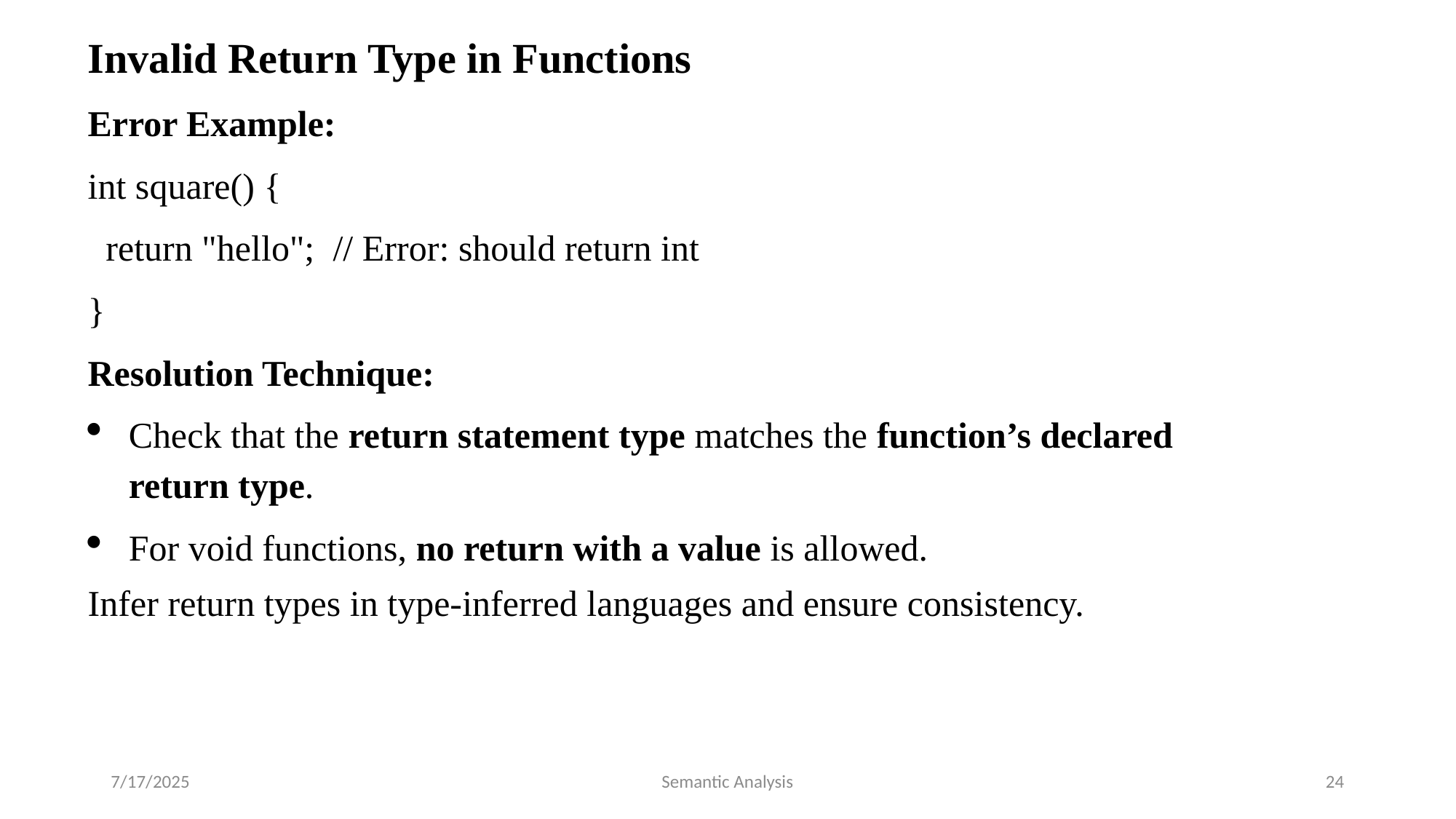

Invalid Return Type in Functions
Error Example:
int square() {
  return "hello";  // Error: should return int
}
Resolution Technique:
Check that the return statement type matches the function’s declared return type.
For void functions, no return with a value is allowed.
Infer return types in type-inferred languages and ensure consistency.
7/17/2025
Semantic Analysis
24